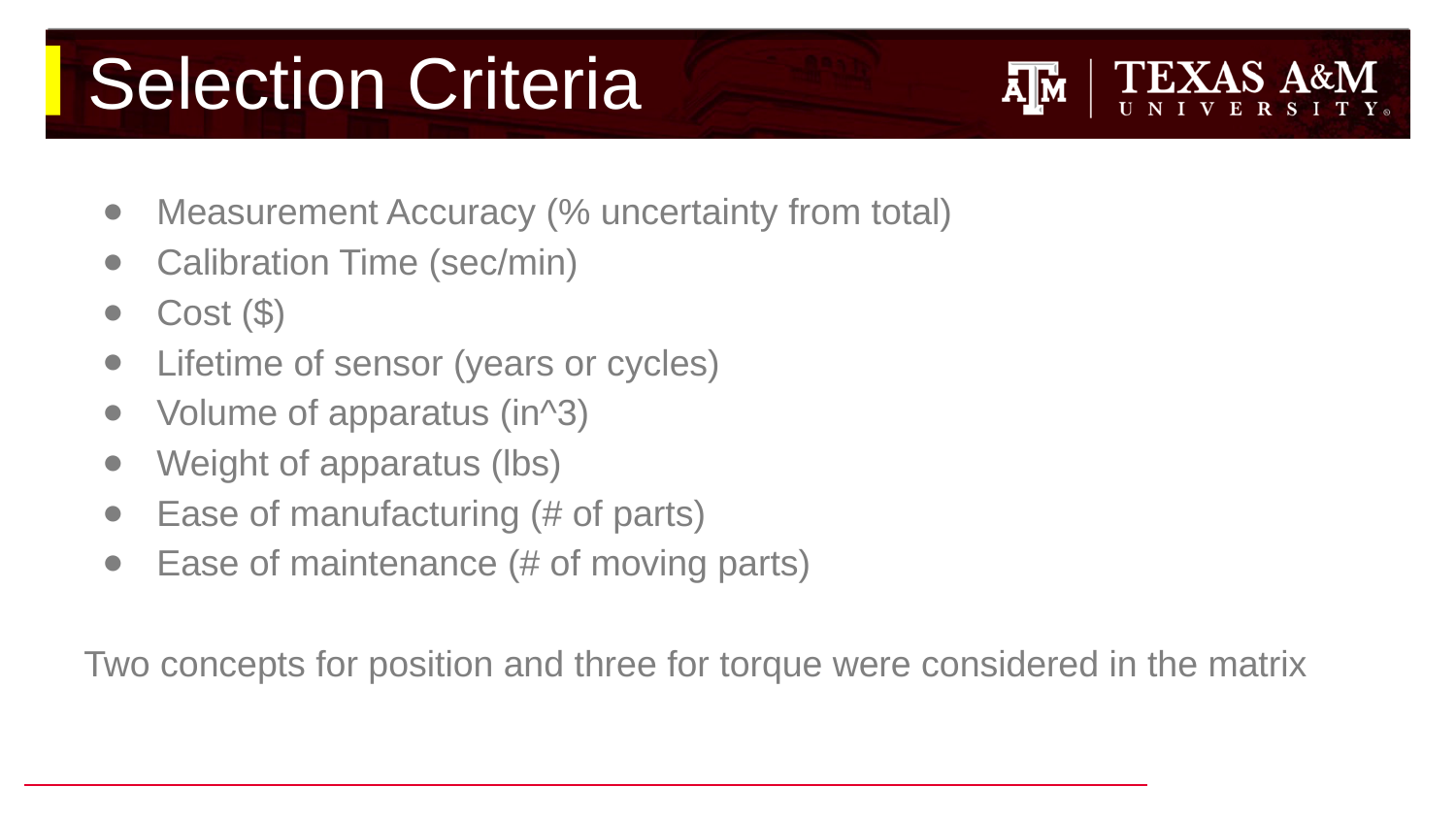

# Selection Criteria
Measurement Accuracy (% uncertainty from total)
Calibration Time (sec/min)
Cost ($)
Lifetime of sensor (years or cycles)
Volume of apparatus (in^3)
Weight of apparatus (lbs)
Ease of manufacturing (# of parts)
Ease of maintenance (# of moving parts)

Two concepts for position and three for torque were considered in the matrix